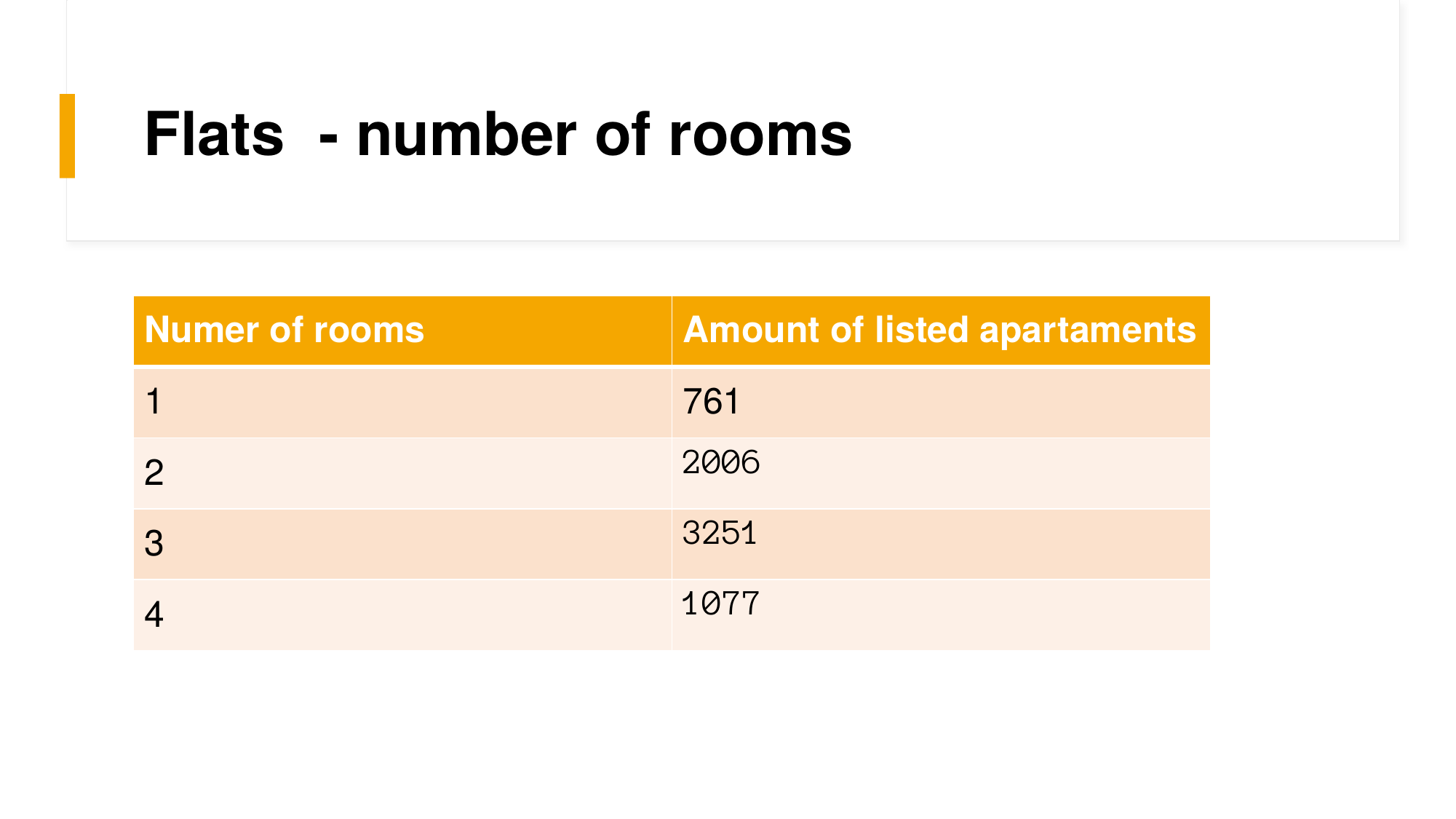

# Flats  - number of rooms
| Numer of rooms | Amount of listed apartaments |
| --- | --- |
| 1 | 761 |
| 2 | 2006 |
| 3 | 3251 |
| 4 | 1077 |